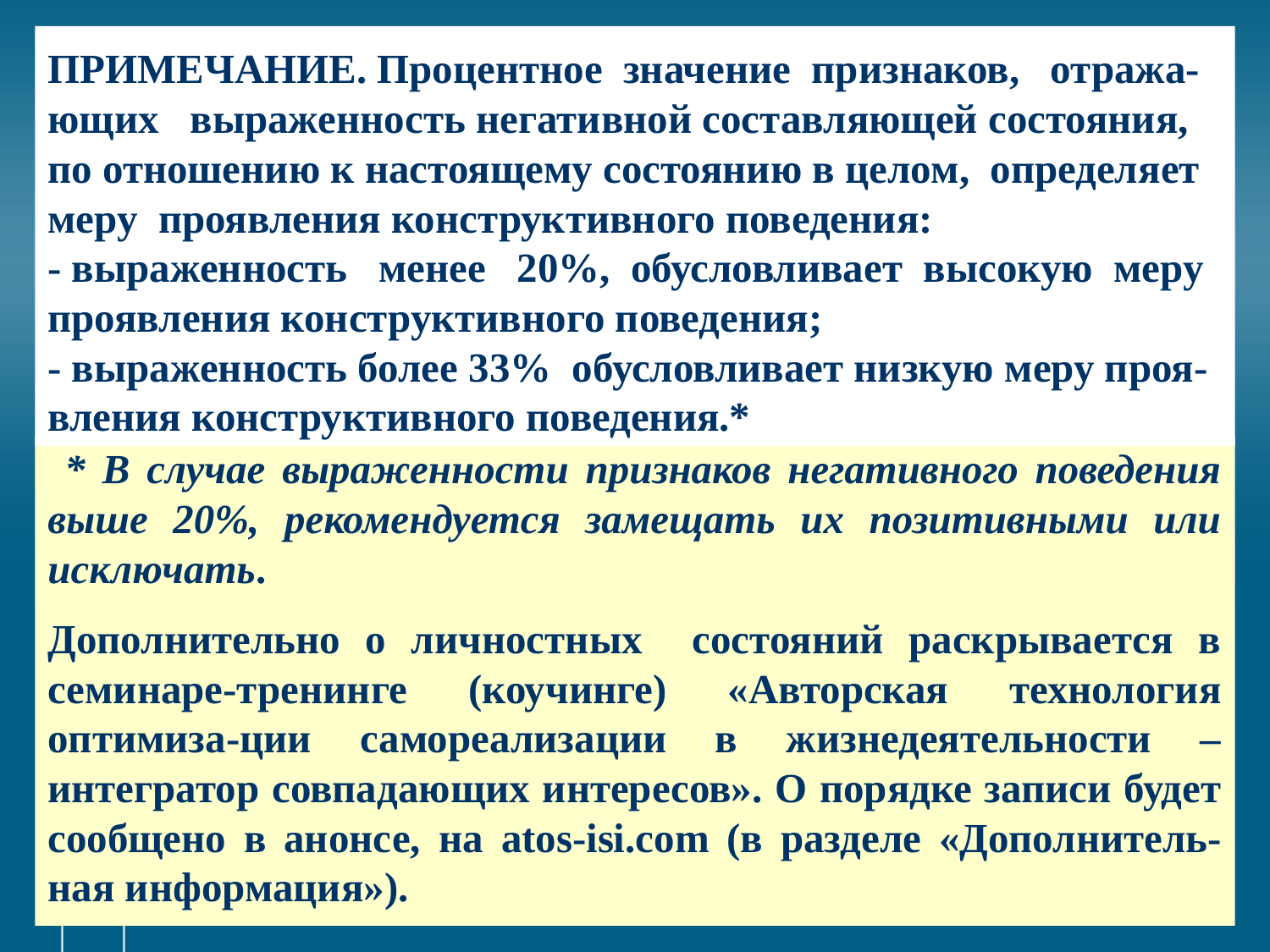

# ПРИМЕЧАНИЕ. Процентное  значение  признаков,   отража-ющих   выраженность негативной составляющей состояния, по отношению к настоящему состоянию в целом,  определяет   меру  проявления конструктивного поведения: - выраженность   менее   20%,  обусловливает  высокую  меру проявления конструктивного поведения; - выраженность более 33%  обусловливает низкую меру проя-вления конструктивного поведения.*
 * В случае выраженности признаков негативного поведения выше 20%, рекомендуется замещать их позитивными или исключать.
Дополнительно о личностных  состояний раскрывается в семинаре-тренинге (коучинге) «Авторская технология оптимиза-ции самореализации в жизнедеятельности – интегратор совпадающих интересов». О порядке записи будет сообщено в анонсе, на atos-isi.com (в разделе «Дополнитель-ная информация»).